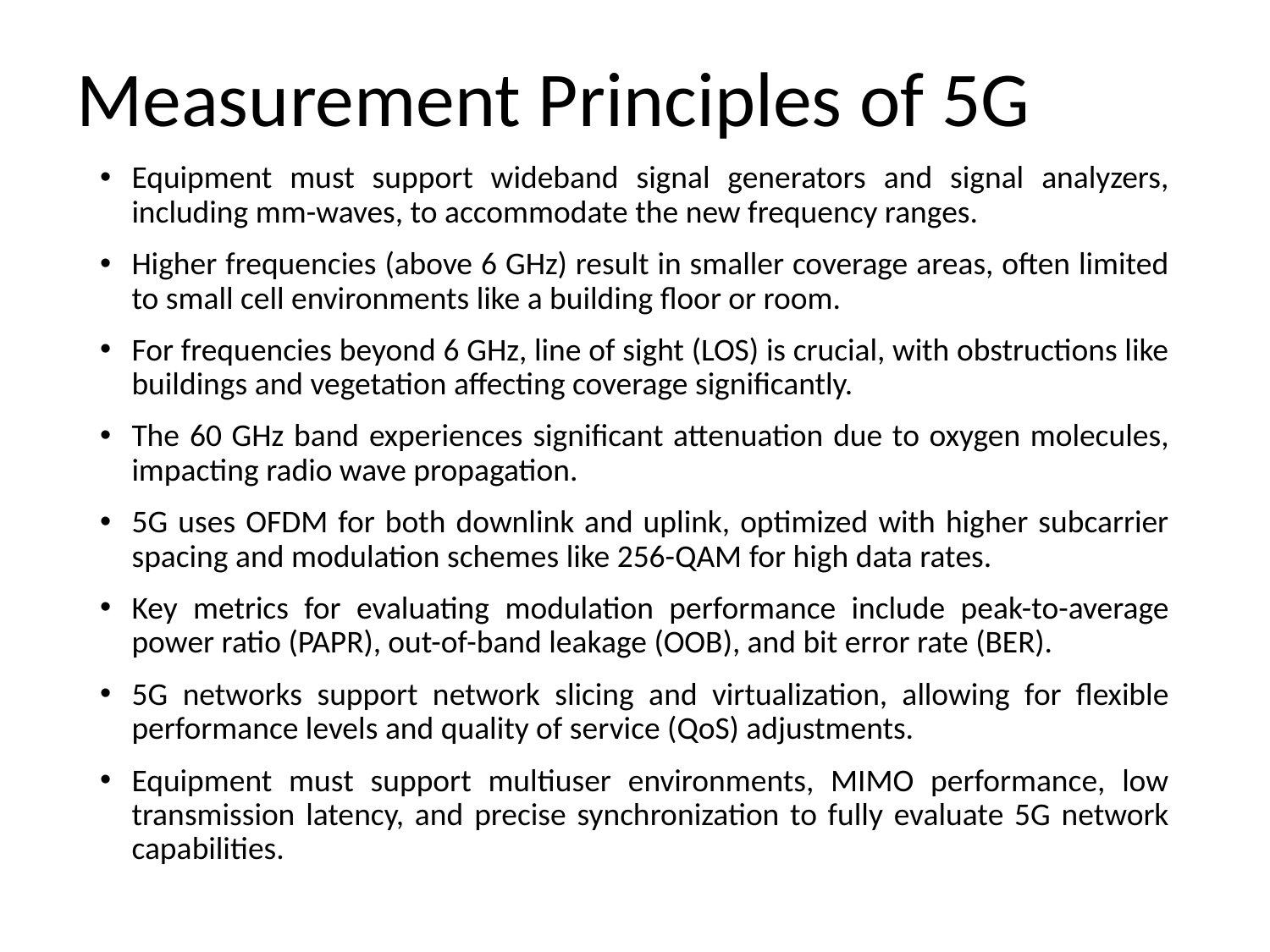

# Measurement Principles of 5G
Equipment must support wideband signal generators and signal analyzers, including mm-waves, to accommodate the new frequency ranges.
Higher frequencies (above 6 GHz) result in smaller coverage areas, often limited to small cell environments like a building floor or room.
For frequencies beyond 6 GHz, line of sight (LOS) is crucial, with obstructions like buildings and vegetation affecting coverage significantly.
The 60 GHz band experiences significant attenuation due to oxygen molecules, impacting radio wave propagation.
5G uses OFDM for both downlink and uplink, optimized with higher subcarrier spacing and modulation schemes like 256-QAM for high data rates.
Key metrics for evaluating modulation performance include peak-to-average power ratio (PAPR), out-of-band leakage (OOB), and bit error rate (BER).
5G networks support network slicing and virtualization, allowing for flexible performance levels and quality of service (QoS) adjustments.
Equipment must support multiuser environments, MIMO performance, low transmission latency, and precise synchronization to fully evaluate 5G network capabilities.